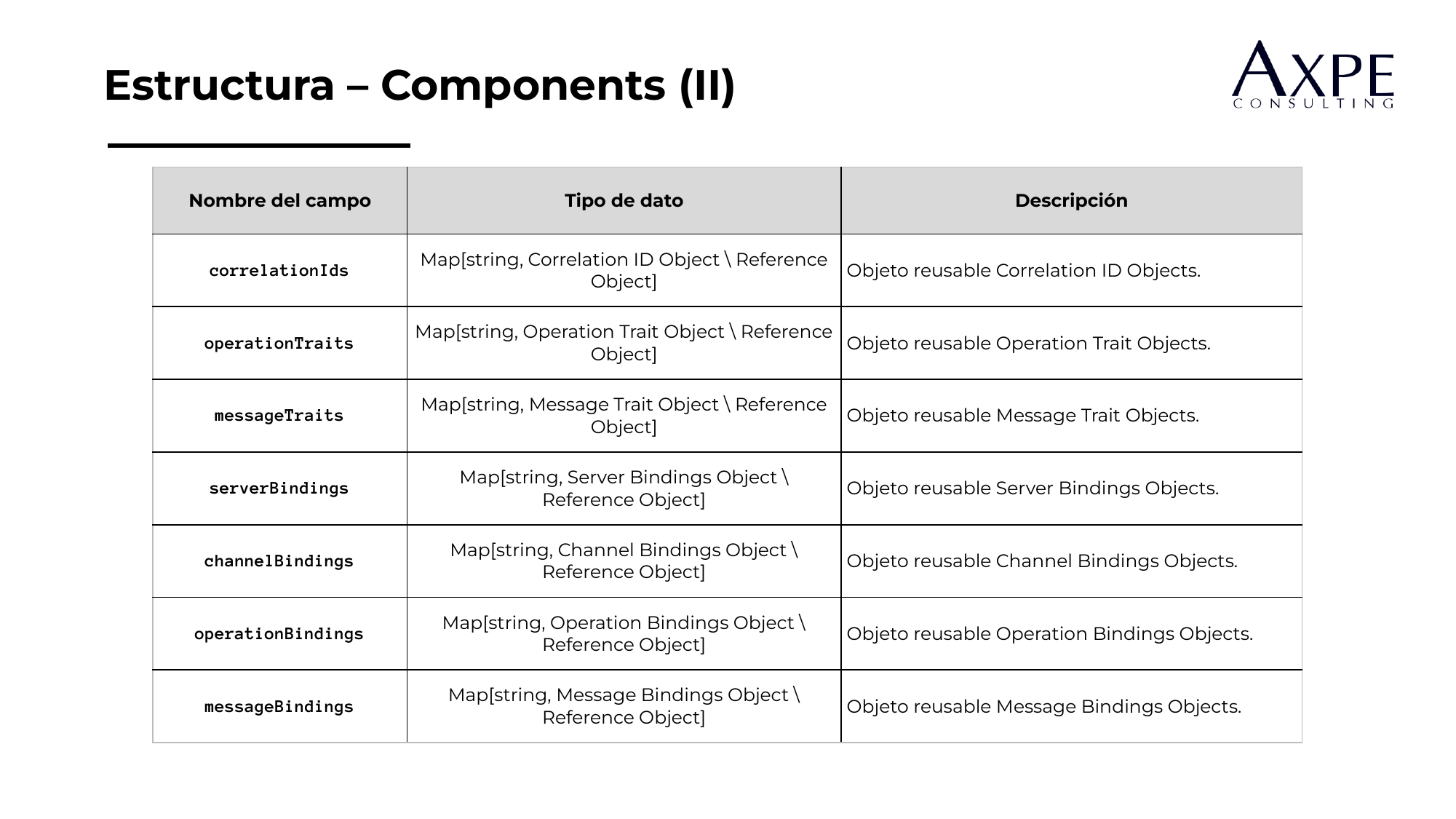

Estructura – Components (II)
| Nombre del campo | Tipo de dato | Descripción |
| --- | --- | --- |
| correlationIds | Map[string, Correlation ID Object \ Reference Object] | Objeto reusable Correlation ID Objects. |
| operationTraits | Map[string, Operation Trait Object \ Reference Object] | Objeto reusable Operation Trait Objects. |
| messageTraits | Map[string, Message Trait Object \ Reference Object] | Objeto reusable Message Trait Objects. |
| serverBindings | Map[string, Server Bindings Object \ Reference Object] | Objeto reusable Server Bindings Objects. |
| channelBindings | Map[string, Channel Bindings Object \ Reference Object] | Objeto reusable Channel Bindings Objects. |
| operationBindings | Map[string, Operation Bindings Object \ Reference Object] | Objeto reusable Operation Bindings Objects. |
| messageBindings | Map[string, Message Bindings Object \ Reference Object] | Objeto reusable Message Bindings Objects. |